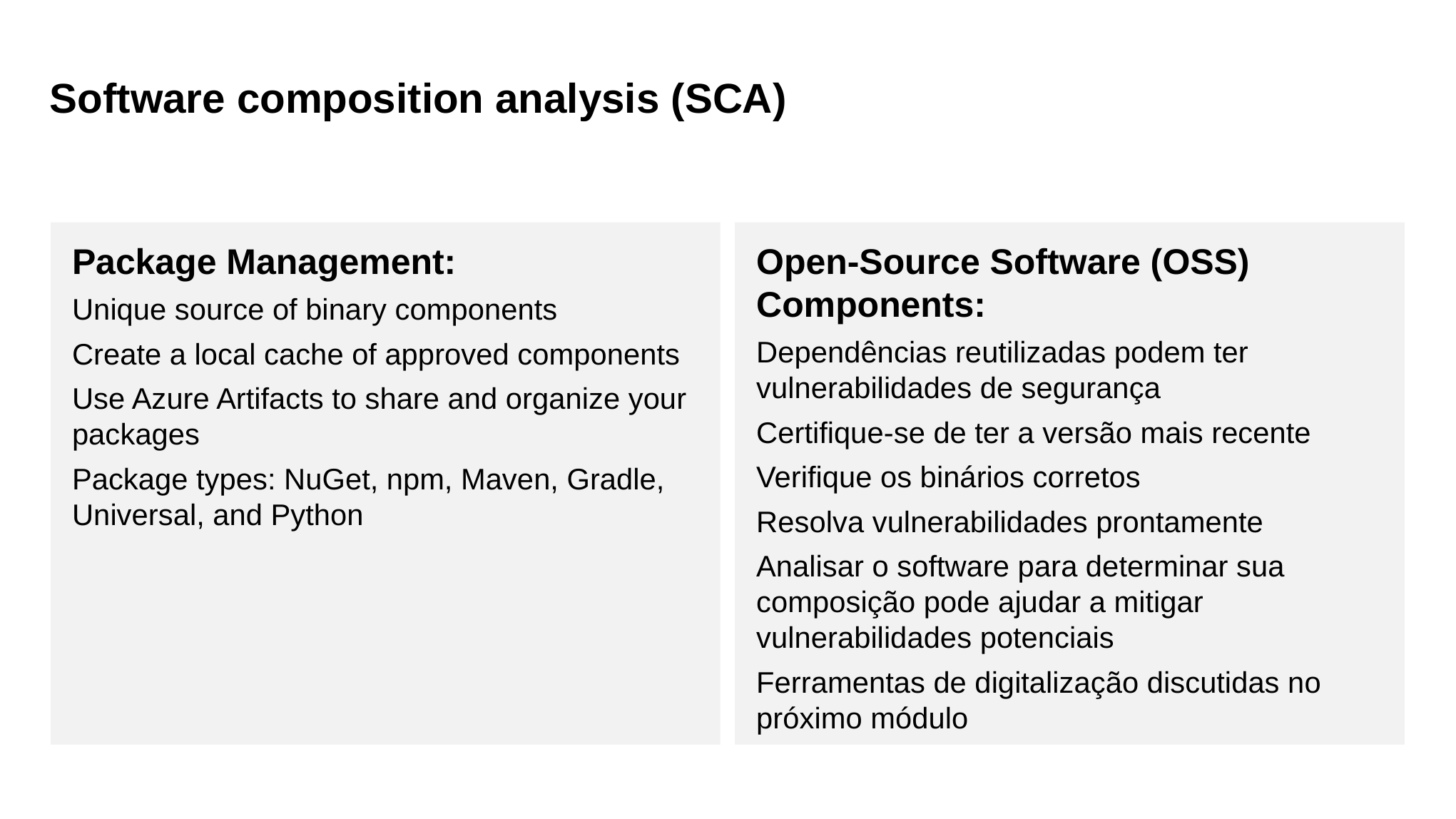

# Software composition analysis (SCA)
Open-Source Software (OSS) Components:
Dependências reutilizadas podem ter vulnerabilidades de segurança
Certifique-se de ter a versão mais recente
Verifique os binários corretos
Resolva vulnerabilidades prontamente
Analisar o software para determinar sua composição pode ajudar a mitigar vulnerabilidades potenciais
Ferramentas de digitalização discutidas no próximo módulo
Package Management:
Unique source of binary components
Create a local cache of approved components
Use Azure Artifacts to share and organize your packages
Package types: NuGet, npm, Maven, Gradle, Universal, and Python